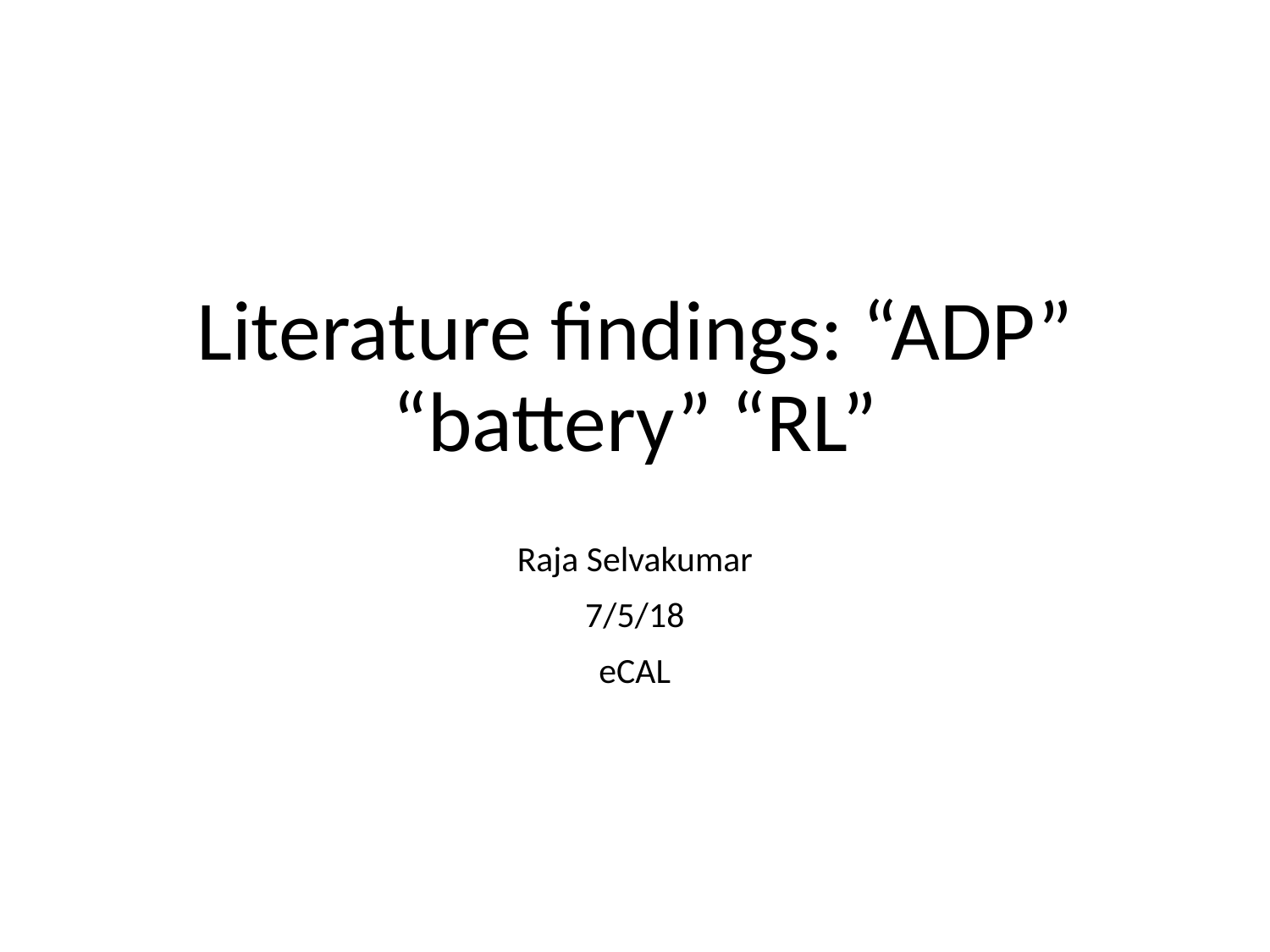

# Literature findings: “ADP” “battery” “RL”
Raja Selvakumar
7/5/18
eCAL